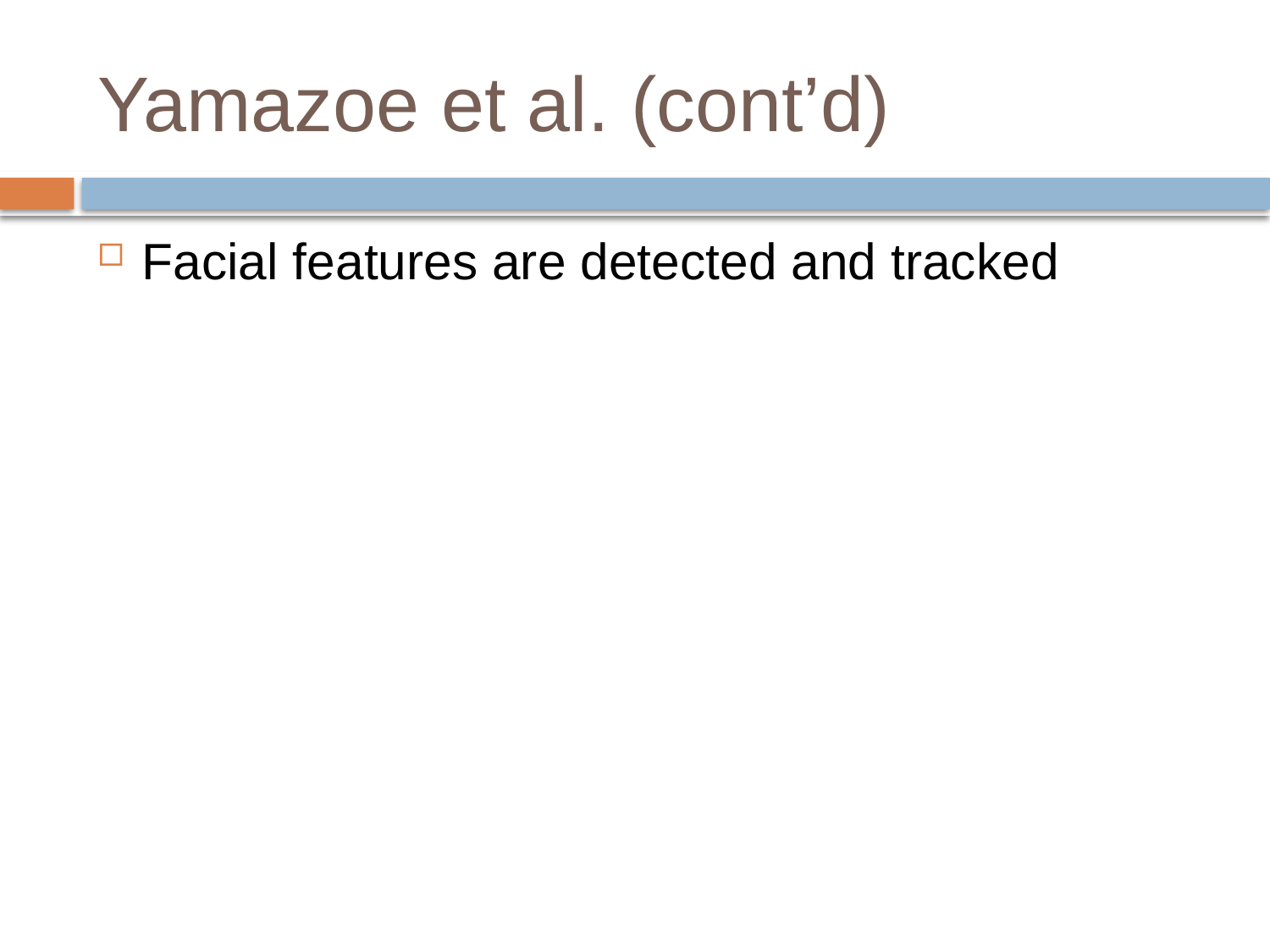

# Yamazoe et al. (cont’d)
Facial features are detected and tracked